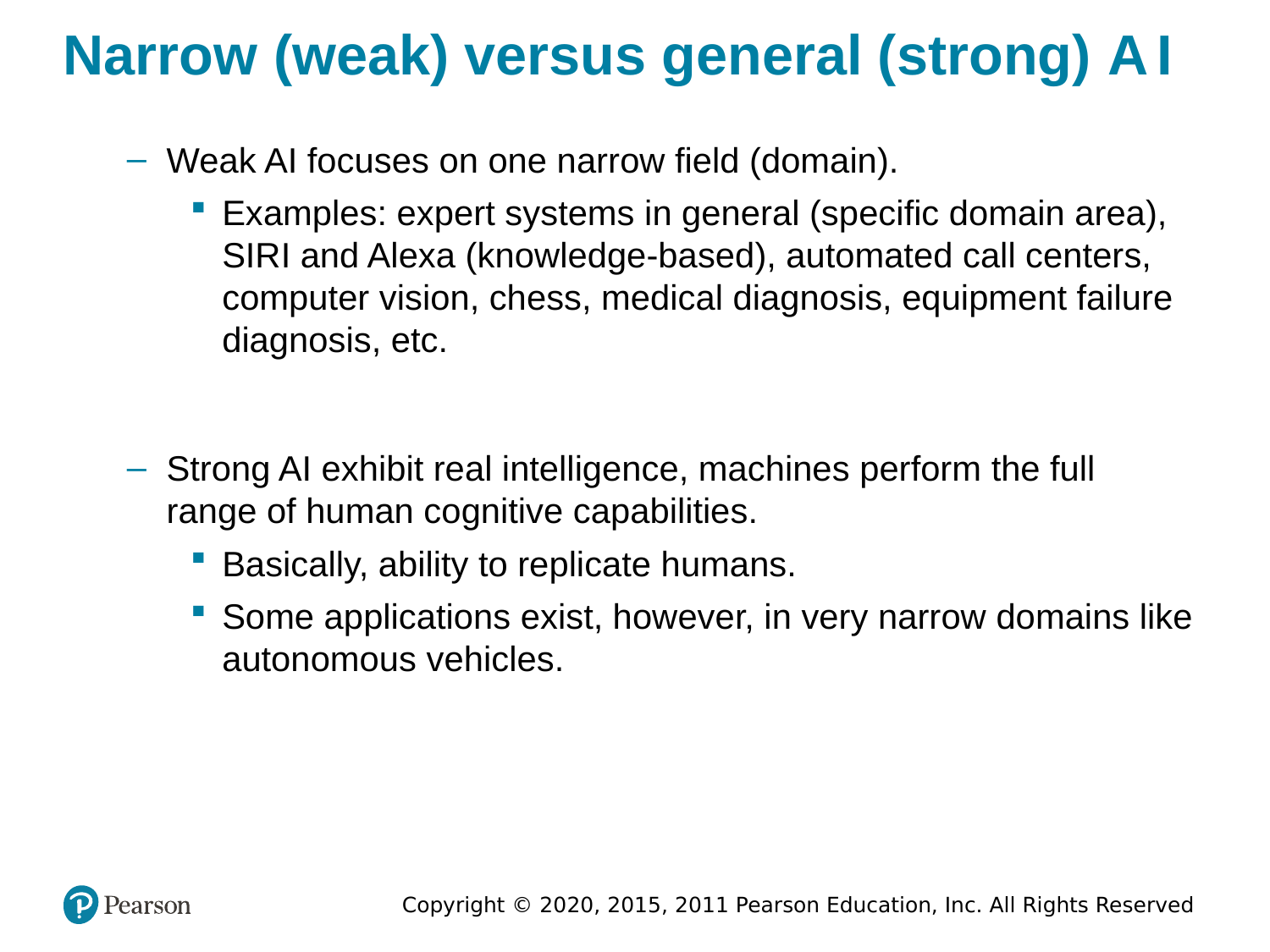

# Narrow (weak) versus general (strong) A I
Weak AI focuses on one narrow field (domain).
Examples: expert systems in general (specific domain area), SIRI and Alexa (knowledge-based), automated call centers, computer vision, chess, medical diagnosis, equipment failure diagnosis, etc.

Strong AI exhibit real intelligence, machines perform the full range of human cognitive capabilities.
Basically, ability to replicate humans.
Some applications exist, however, in very narrow domains like autonomous vehicles.